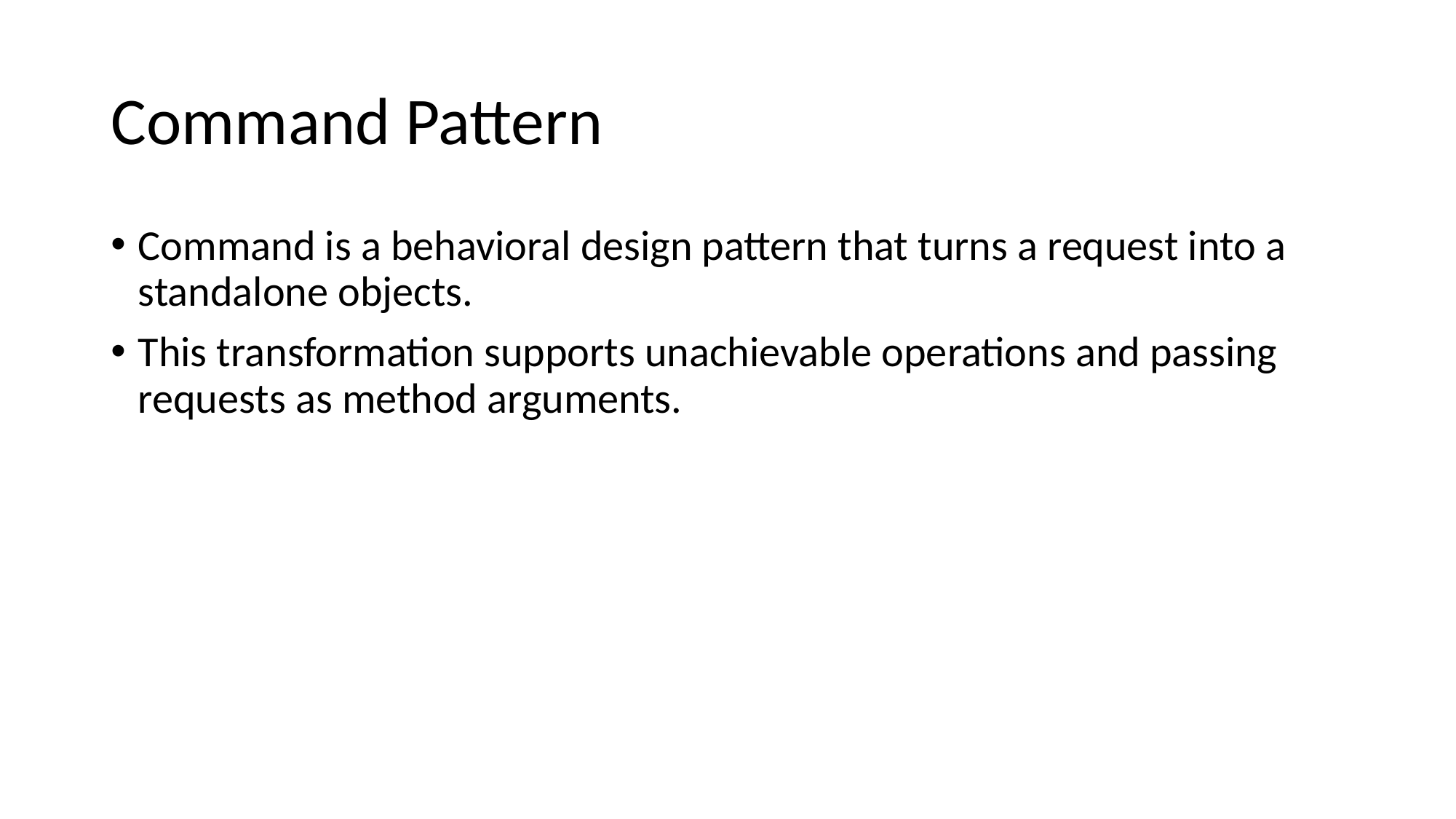

# Command Pattern
Command is a behavioral design pattern that turns a request into a standalone objects.
This transformation supports unachievable operations and passing requests as method arguments.